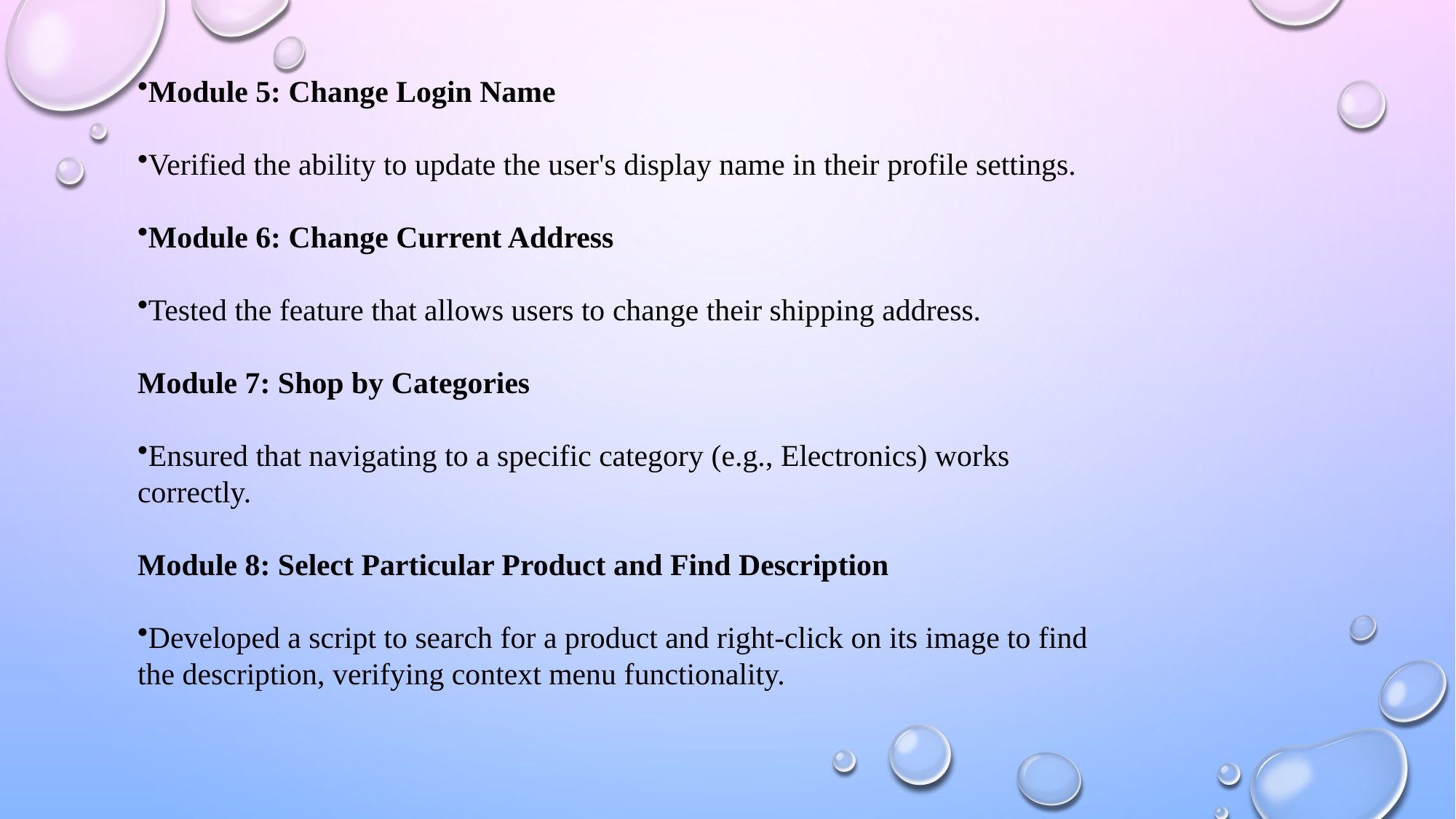

Module 5: Change Login Name

Verified the ability to update the user's display name in their profile settings.

Module 6: Change Current Address

Tested the feature that allows users to change their shipping address.

Module 7: Shop by Categories

Ensured that navigating to a specific category (e.g., Electronics) works correctly.

Module 8: Select Particular Product and Find Description

Developed a script to search for a product and right-click on its image to find the description, verifying context menu functionality.